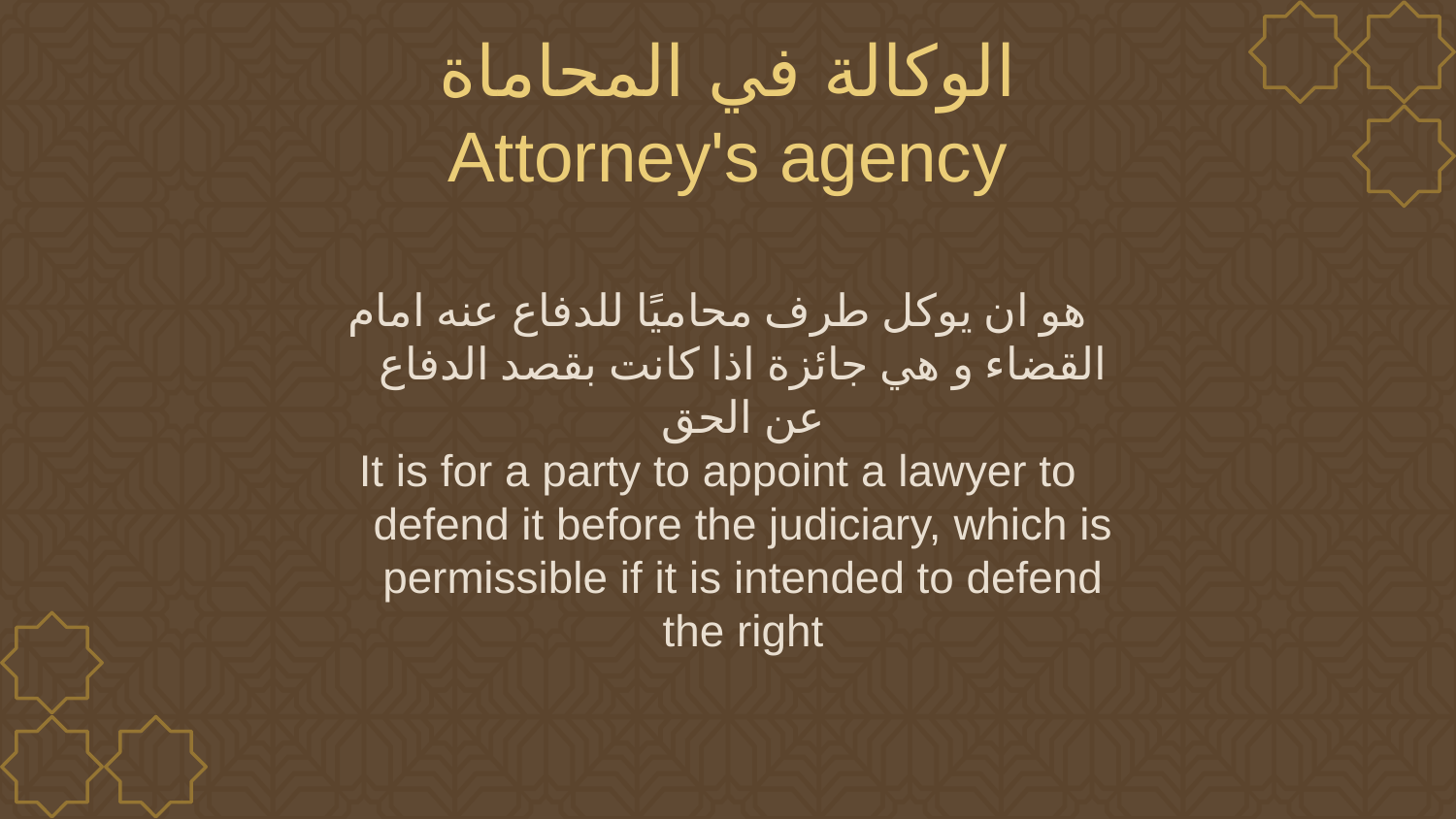

# الوكالة في المحاماة Attorney's agency
هو ان يوكل طرف محاميًا للدفاع عنه امام القضاء و هي جائزة اذا كانت بقصد الدفاع عن الحق
It is for a party to appoint a lawyer to defend it before the judiciary, which is permissible if it is intended to defend the right